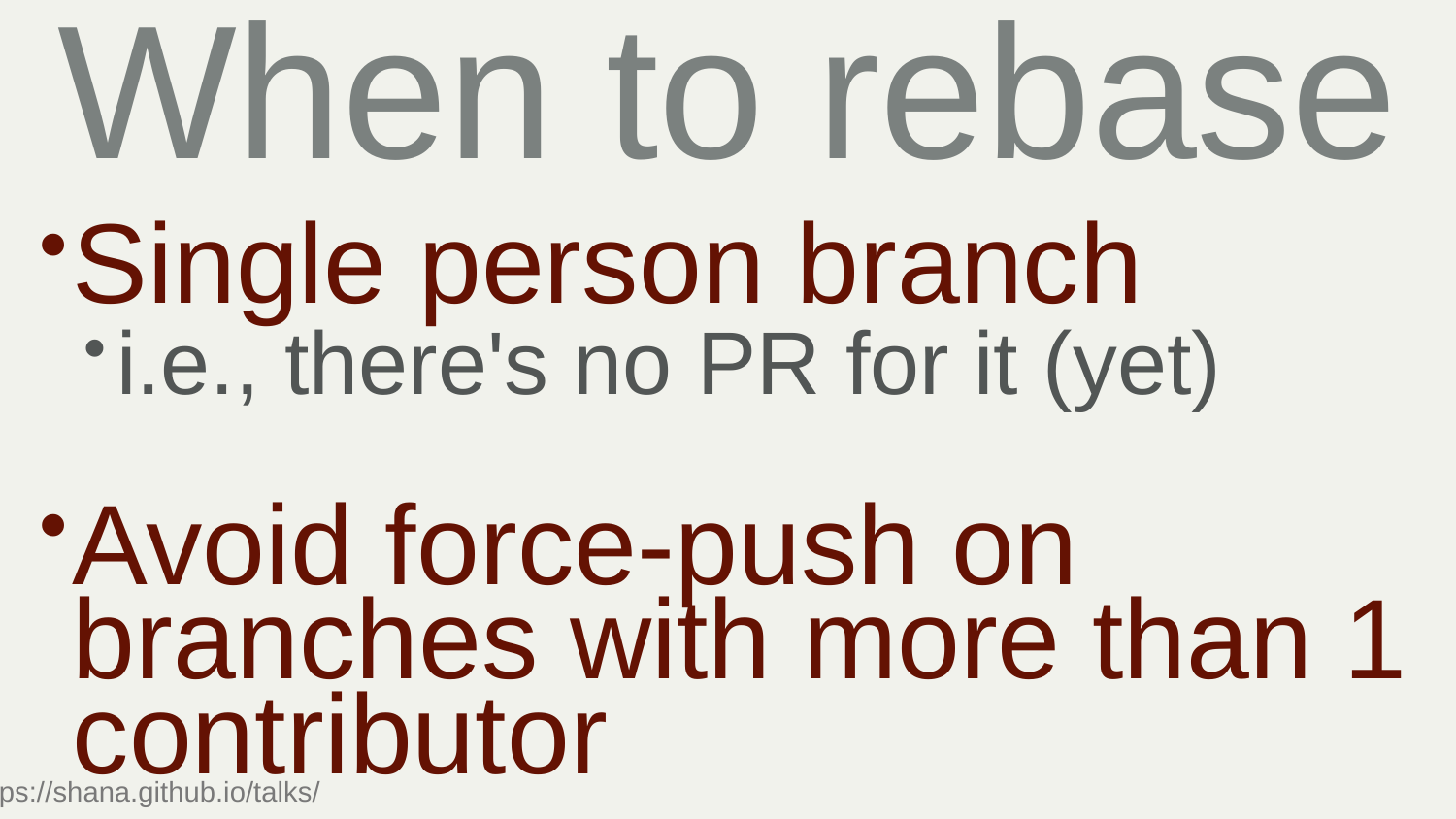

When to rebase
Single person branch
i.e., there's no PR for it (yet)
Avoid force-push on branches with more than 1 contributor